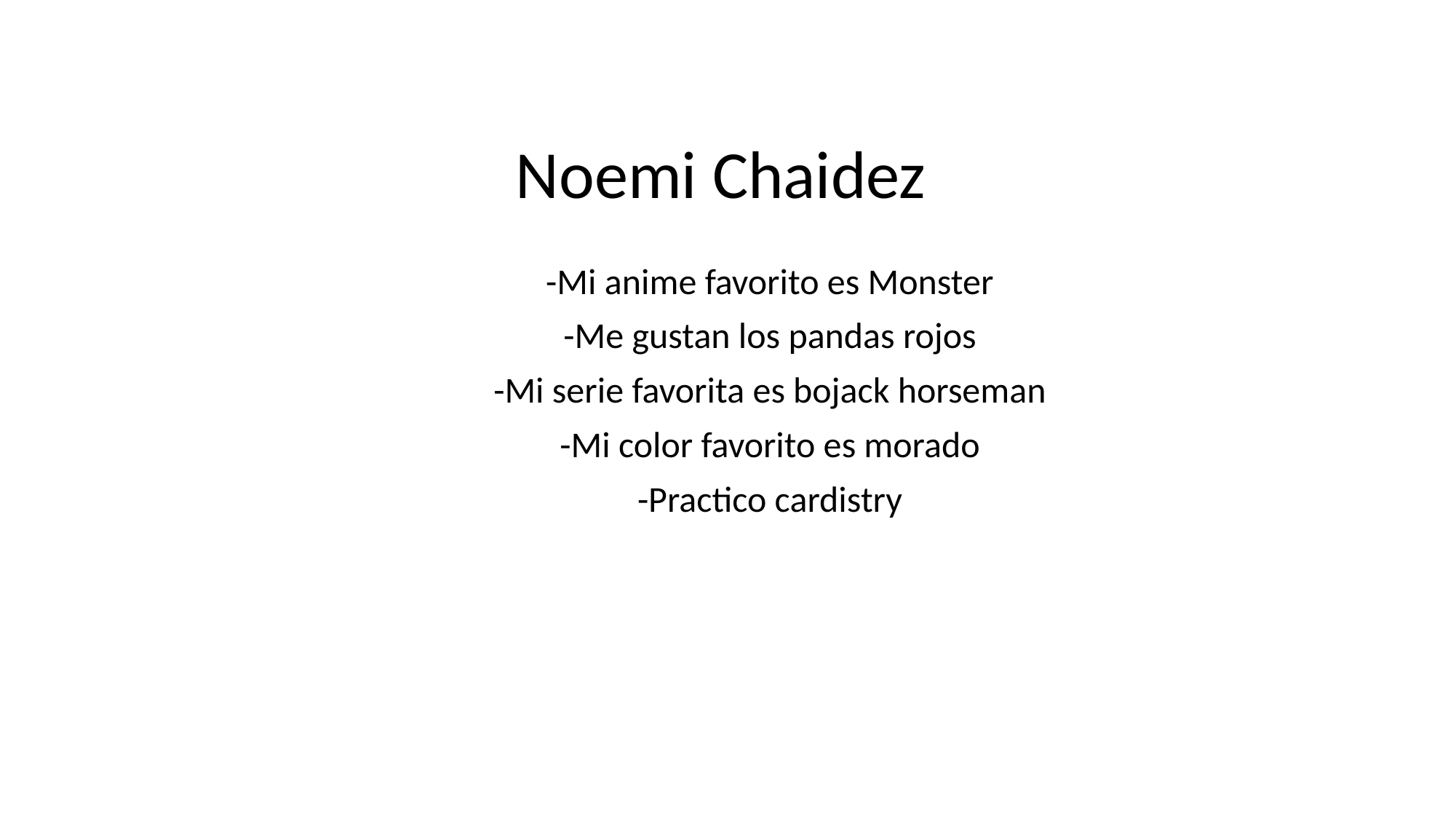

# Noemi Chaidez
-Mi anime favorito es Monster
-Me gustan los pandas rojos
-Mi serie favorita es bojack horseman
-Mi color favorito es morado
-Practico cardistry